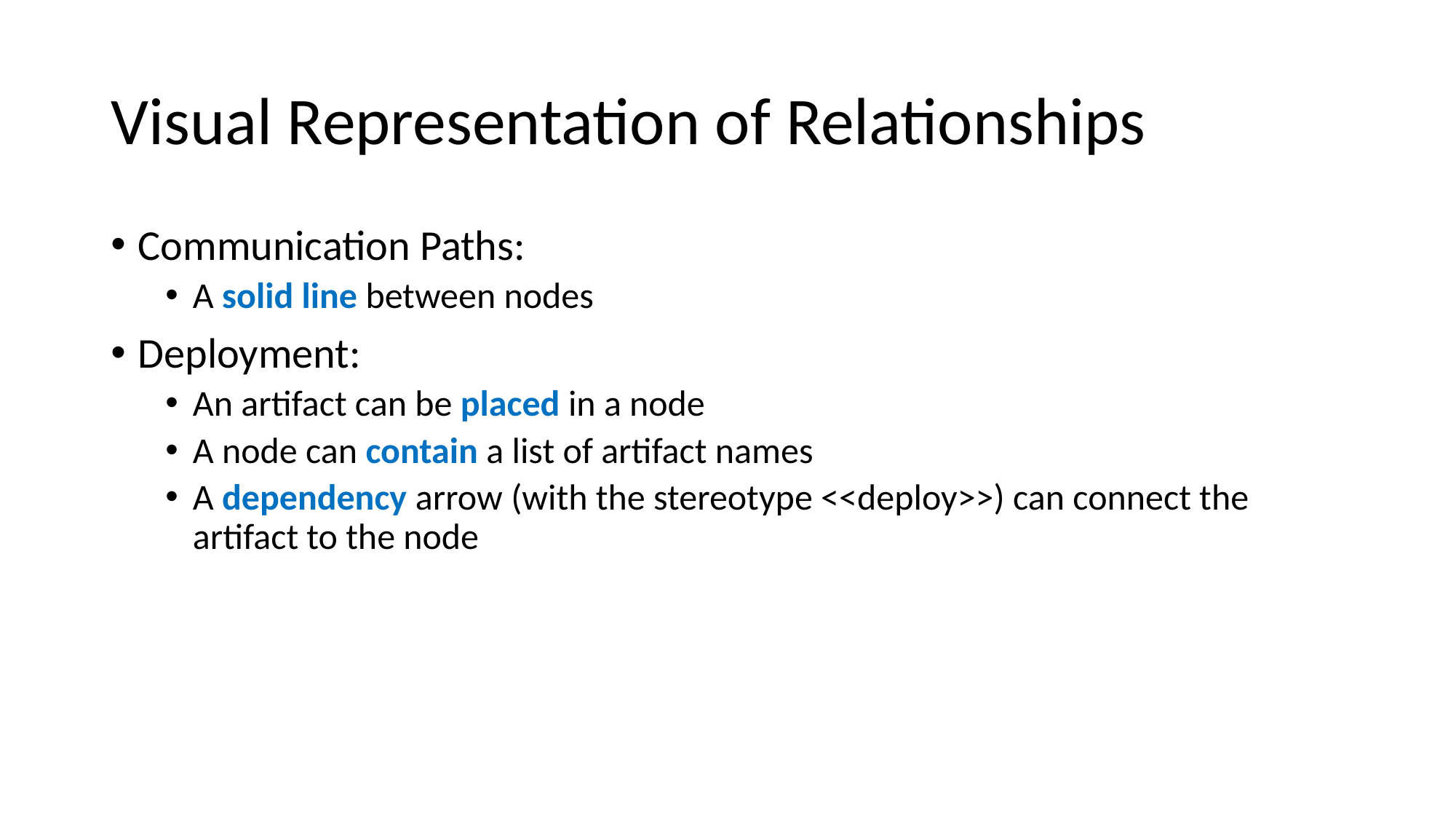

# Visual Representation of Relationships
Communication Paths:
A solid line between nodes
Deployment:
An artifact can be placed in a node
A node can contain a list of artifact names
A dependency arrow (with the stereotype <<deploy>>) can connect the artifact to the node